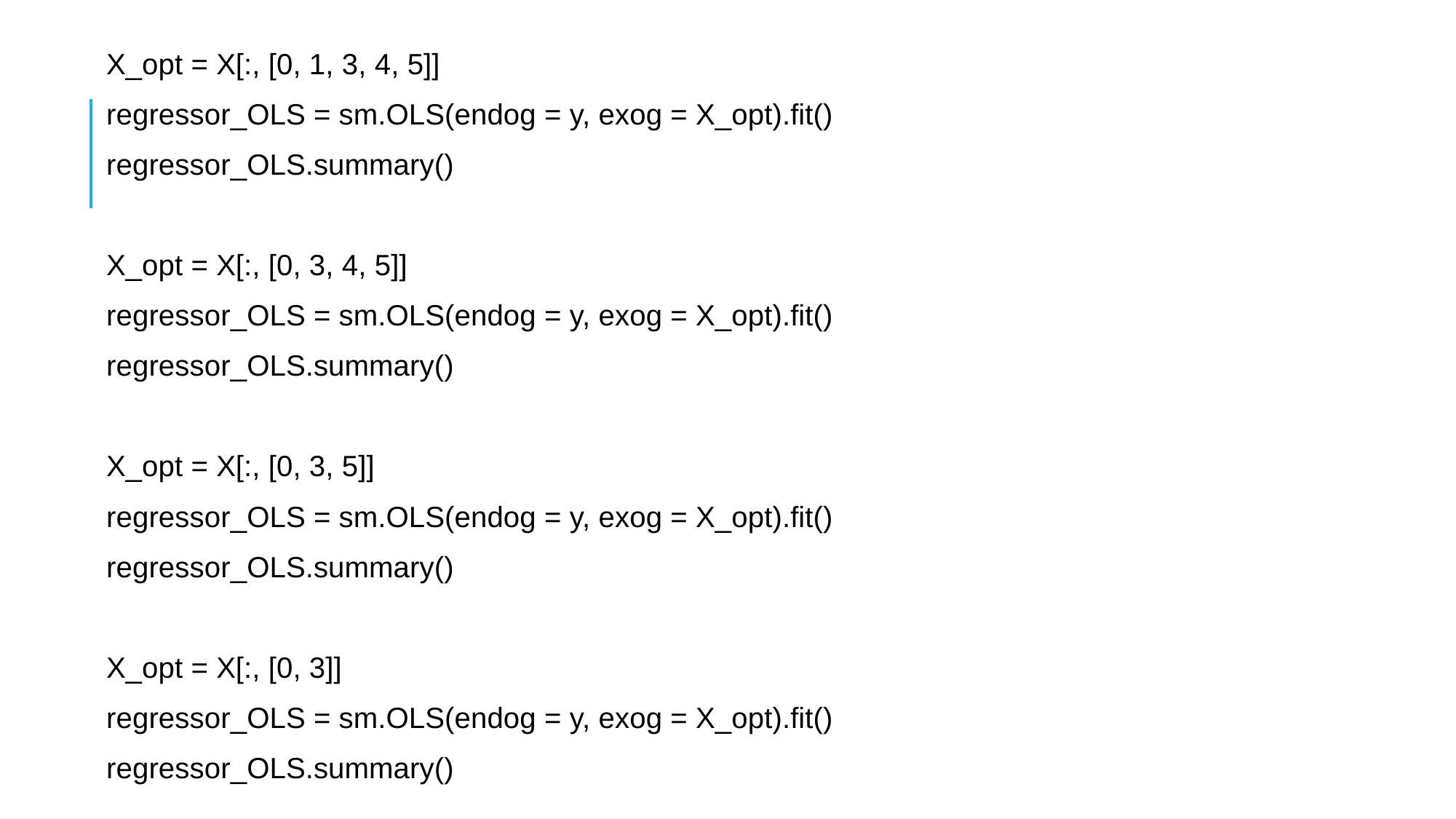

X_opt = X[:, [0, 1, 3, 4, 5]]
regressor_OLS = sm.OLS(endog = y, exog = X_opt).fit()
regressor_OLS.summary()

X_opt = X[:, [0, 3, 4, 5]]
regressor_OLS = sm.OLS(endog = y, exog = X_opt).fit()
regressor_OLS.summary()

X_opt = X[:, [0, 3, 5]]
regressor_OLS = sm.OLS(endog = y, exog = X_opt).fit()
regressor_OLS.summary()

X_opt = X[:, [0, 3]]
regressor_OLS = sm.OLS(endog = y, exog = X_opt).fit()
regressor_OLS.summary()